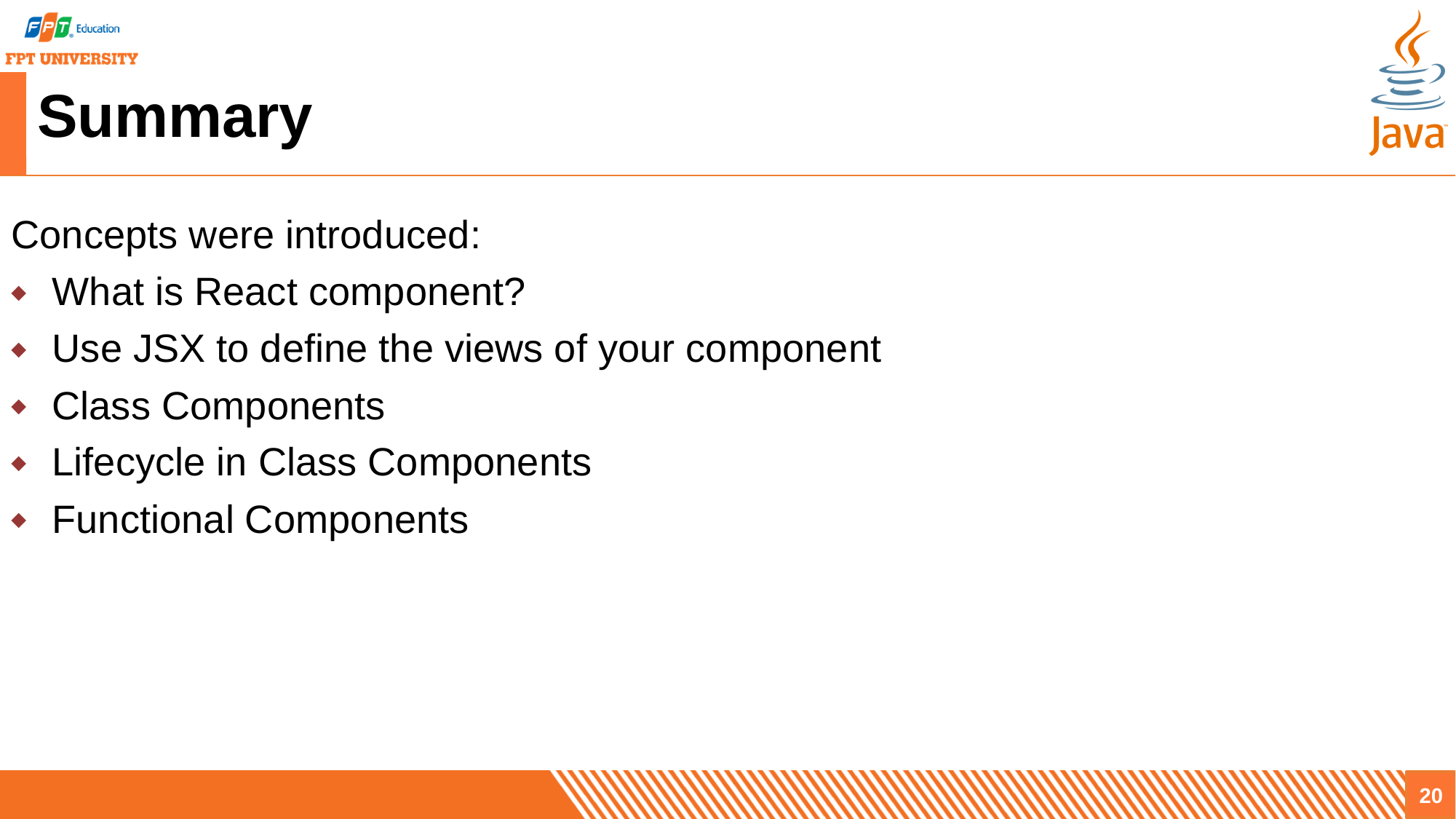

# Summary
Concepts were introduced:
What is React component?
Use JSX to define the views of your component
Class Components
Lifecycle in Class Components
Functional Components

20